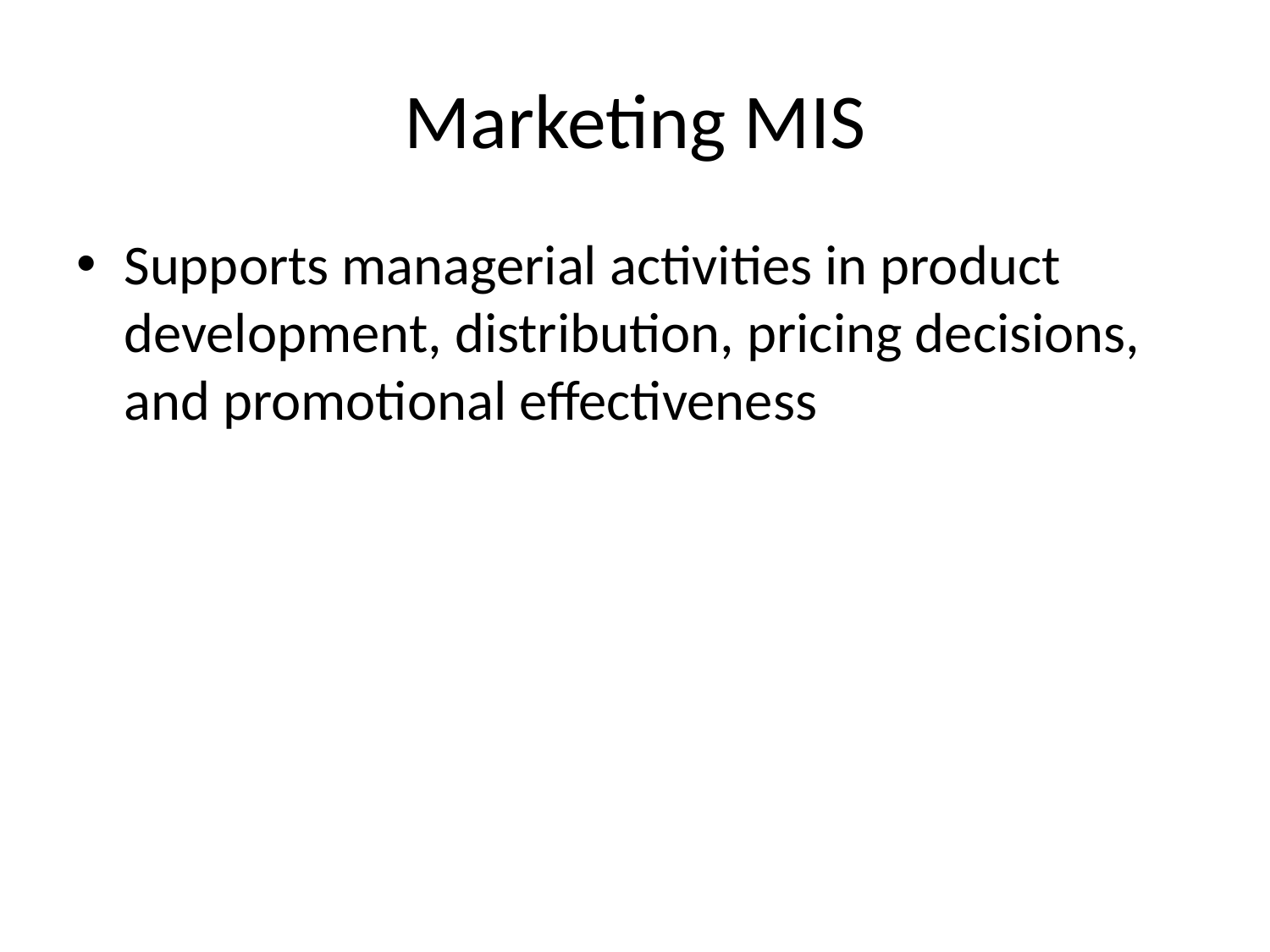

# Marketing MIS
Supports managerial activities in product development, distribution, pricing decisions, and promotional effectiveness